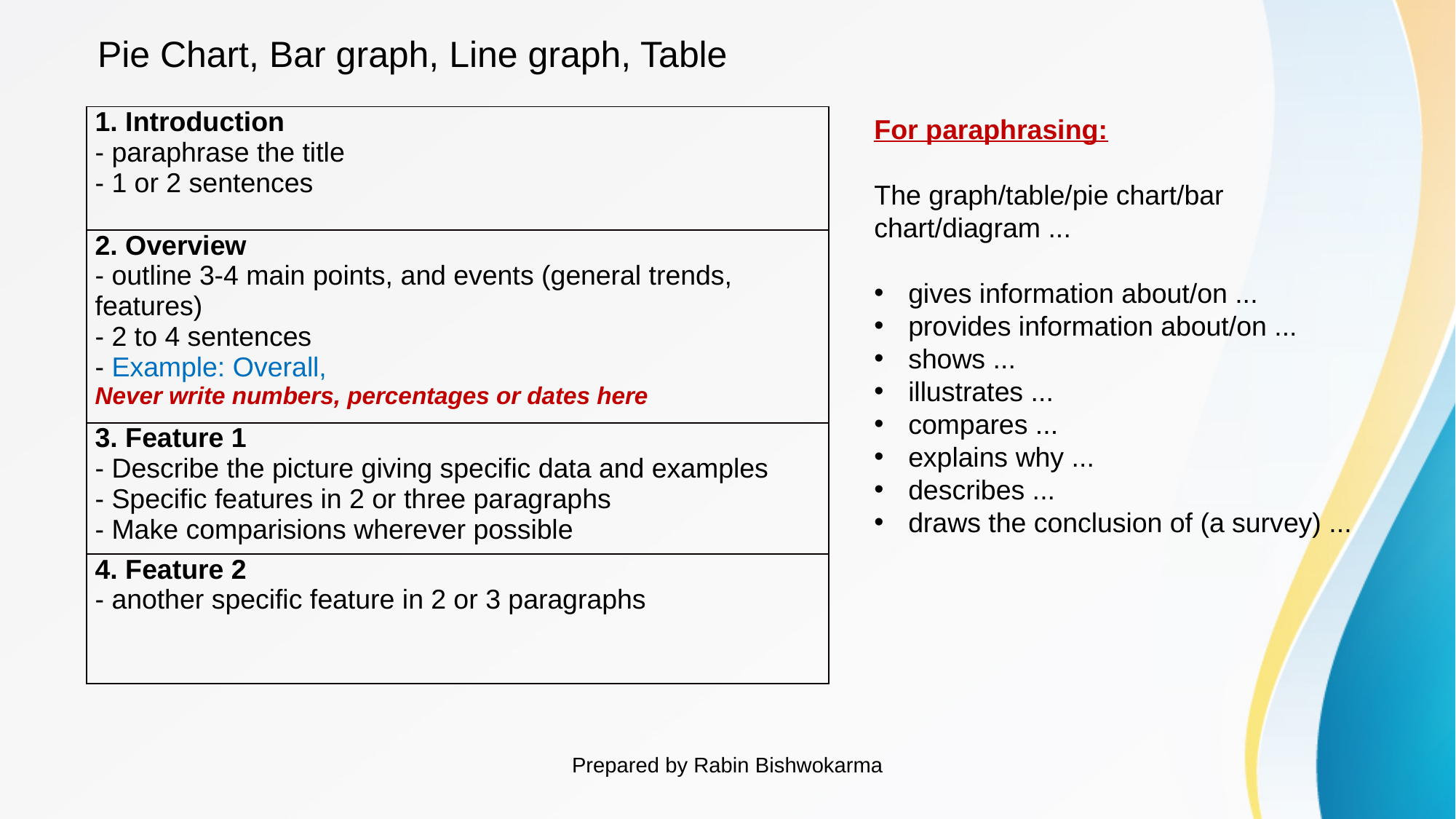

Pie Chart, Bar graph, Line graph, Table
| 1. Introduction - paraphrase the title - 1 or 2 sentences |
| --- |
| 2. Overview - outline 3-4 main points, and events (general trends, features) - 2 to 4 sentences - Example: Overall, Never write numbers, percentages or dates here |
| 3. Feature 1 - Describe the picture giving specific data and examples - Specific features in 2 or three paragraphs - Make comparisions wherever possible |
| 4. Feature 2 - another specific feature in 2 or 3 paragraphs |
For paraphrasing:

The graph/table/pie chart/bar chart/diagram ...

gives information about/on ...
provides information about/on ...
shows ...
illustrates ...
compares ...
explains why ...
describes ...
draws the conclusion of (a survey) ...

Prepared by Rabin Bishwokarma
7